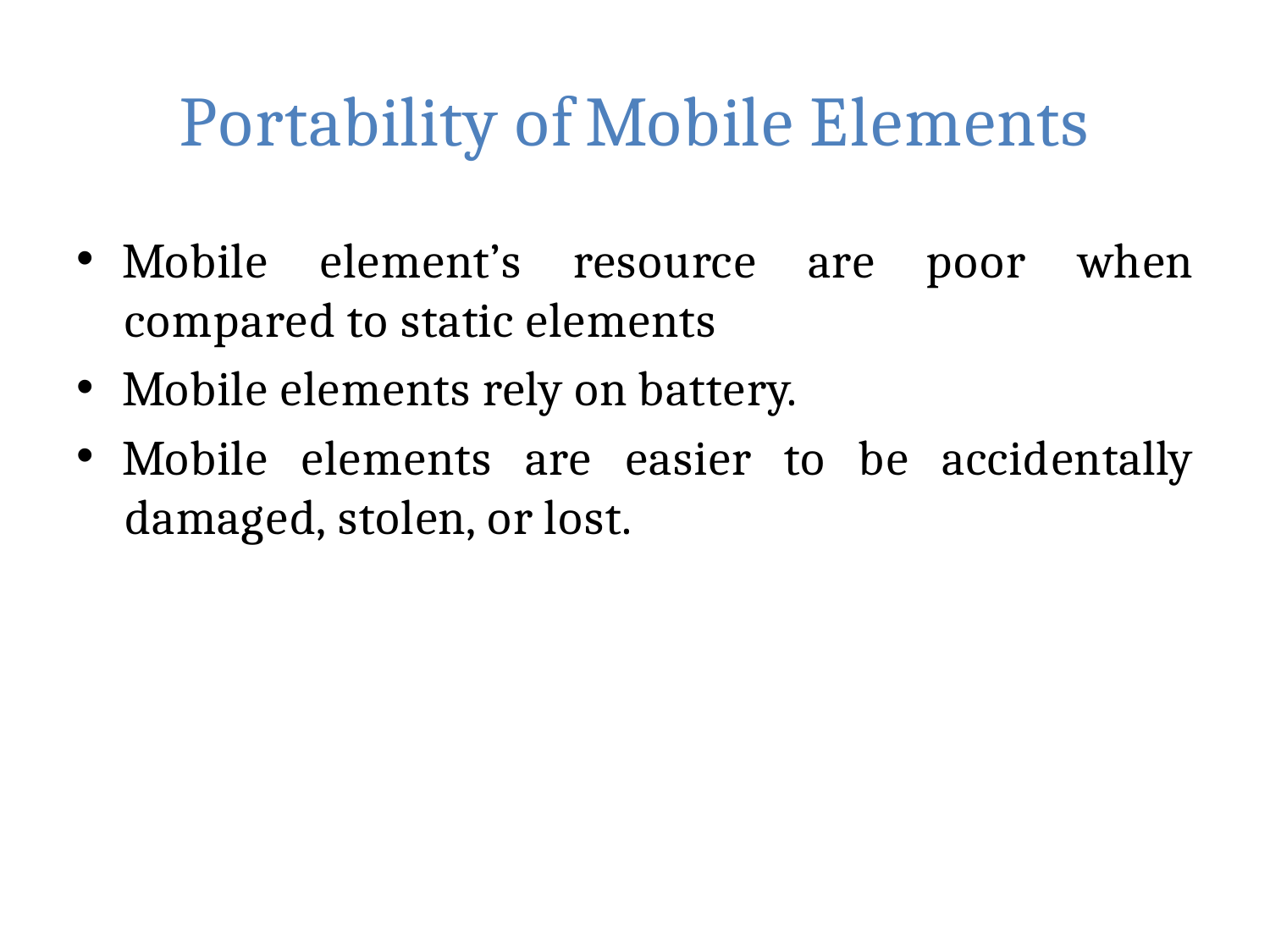

# Portability of Mobile Elements
Mobile element’s resource are poor when compared to static elements
Mobile elements rely on battery.
Mobile elements are easier to be accidentally damaged, stolen, or lost.